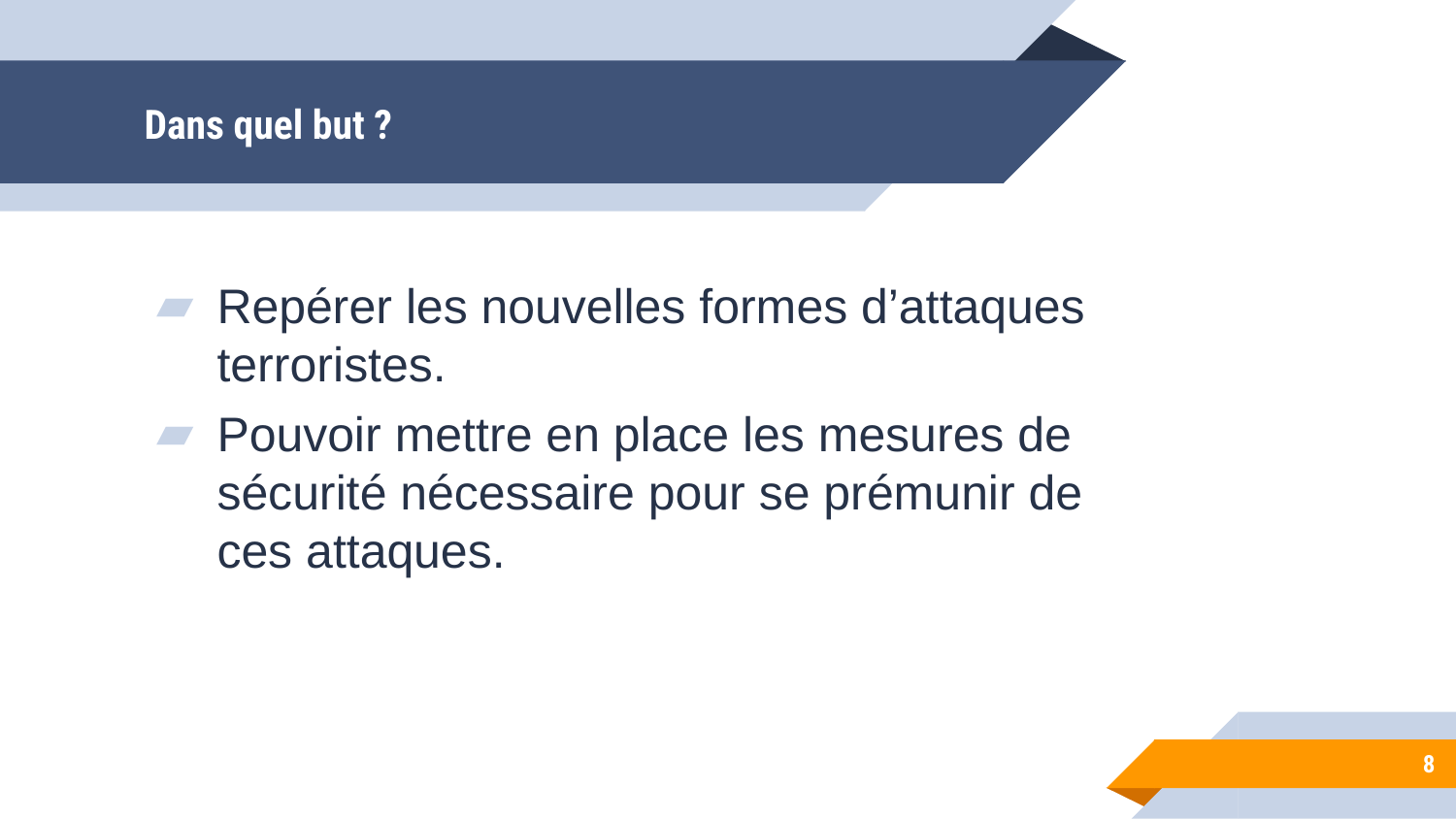

# Dans quel but ?
Repérer les nouvelles formes d’attaques terroristes.
Pouvoir mettre en place les mesures de sécurité nécessaire pour se prémunir de ces attaques.

8